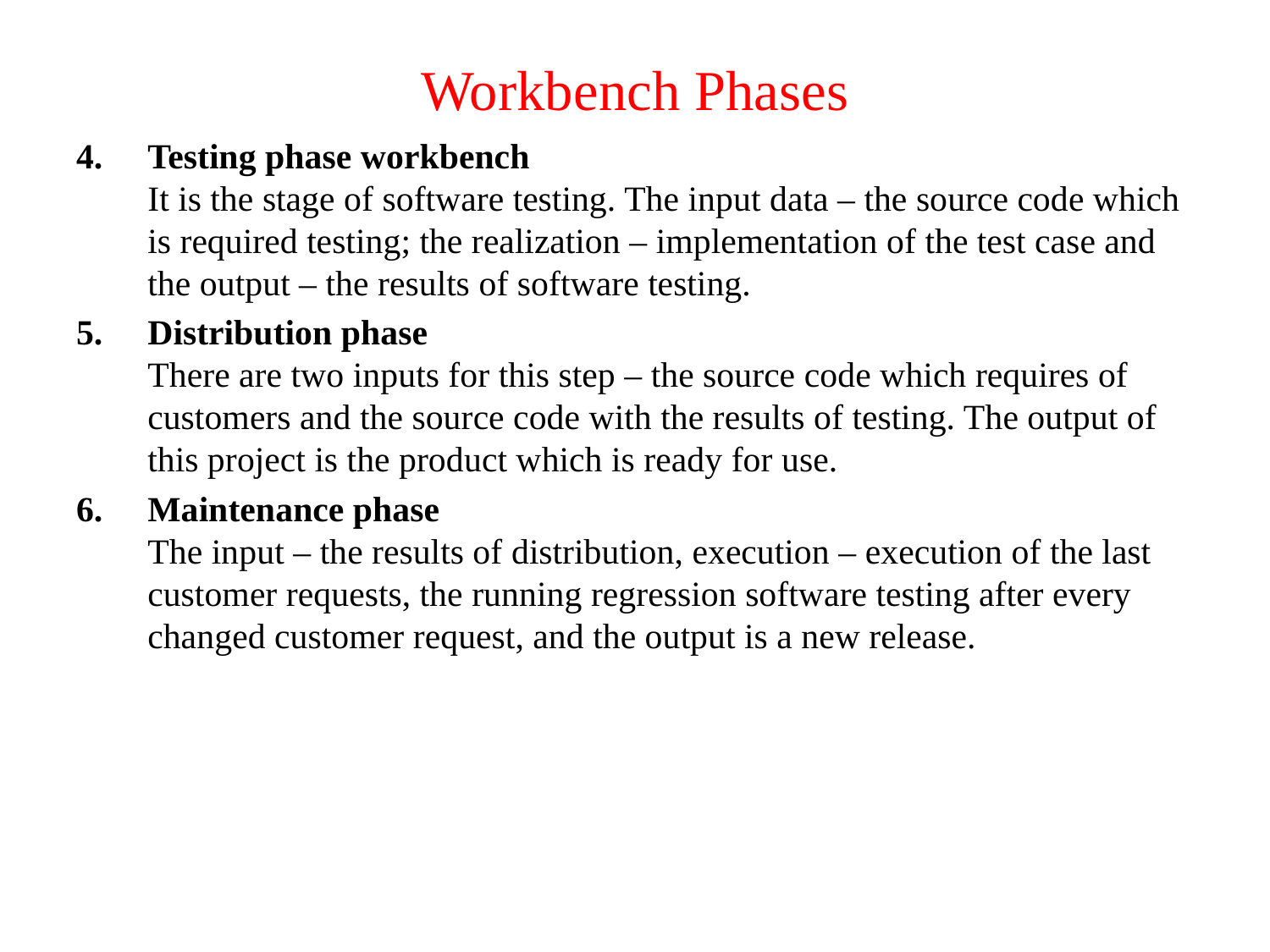

# Workbench Phases
Testing phase workbench
It is the stage of software testing. The input data – the source code which is required testing; the realization – implementation of the test case and the output – the results of software testing.
Distribution phase
There are two inputs for this step – the source code which requires of customers and the source code with the results of testing. The output of this project is the product which is ready for use.
Maintenance phase
The input – the results of distribution, execution – execution of the last customer requests, the running regression software testing after every changed customer request, and the output is a new release.